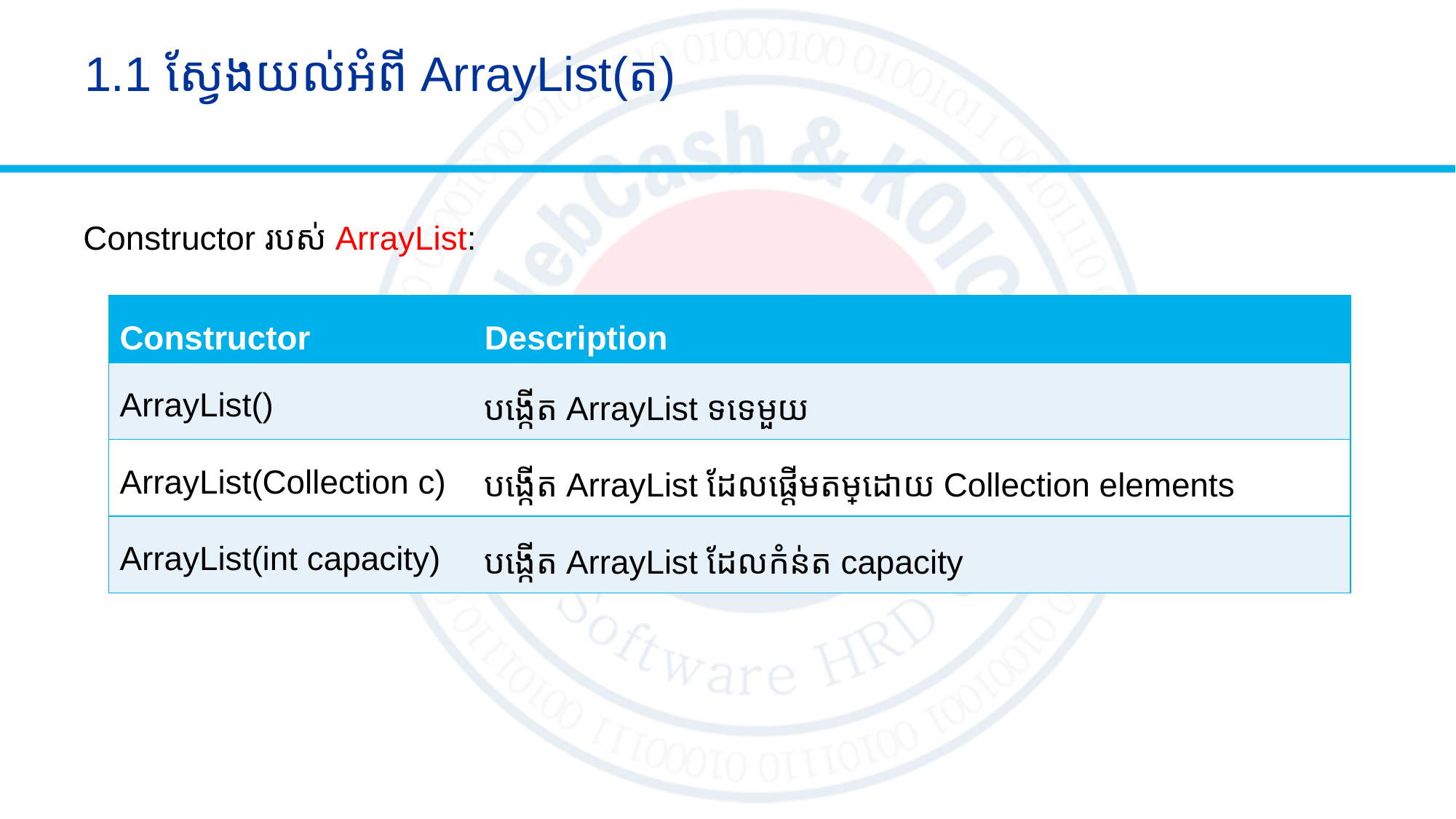

# 1.1 ស្វែងយល់អំពី ArrayList(ត)
Constructor របស់​ ArrayList:

| Constructor | Description |
| --- | --- |
| ArrayList() | បង្កើត ArrayList ទទេ​មួយ |
| ArrayList(Collection c) | បង្កើត ArrayList ដែលផ្ដើមតម្លៃដោយ Collection elements |
| ArrayList(int capacity) | បង្កើត ArrayList ដែលកំន់ត​ capacity |